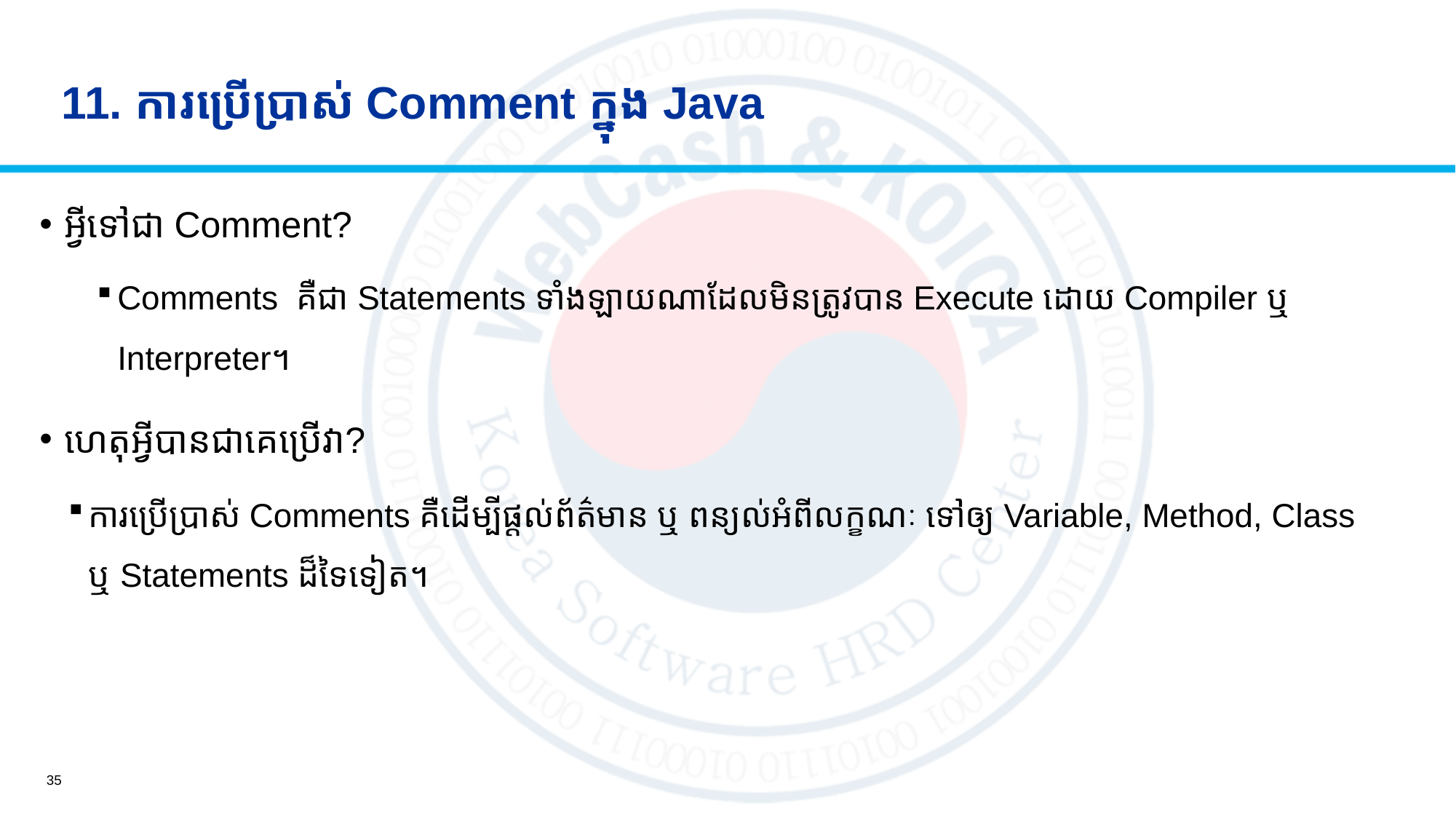

# 11. ការប្រើប្រាស់ Comment ក្នុង Java
អ្វីទៅជា Comment?
Comments  គឺជា Statements ទាំងឡាយណាដែលមិនត្រូវបាន Execute ដោយ Compiler ឬ​ Interpreter។
ហេតុអ្វីបានជាគេប្រើវា?
ការប្រើប្រាស់ Comments គឺដើម្បីផ្ដល់ព័ត៌មាន ឬ​ ពន្យល់អំពីលក្ខណៈ ទៅឲ្យ Variable, Method, Class ឬ Statements ដ៏ទៃទៀត។

35